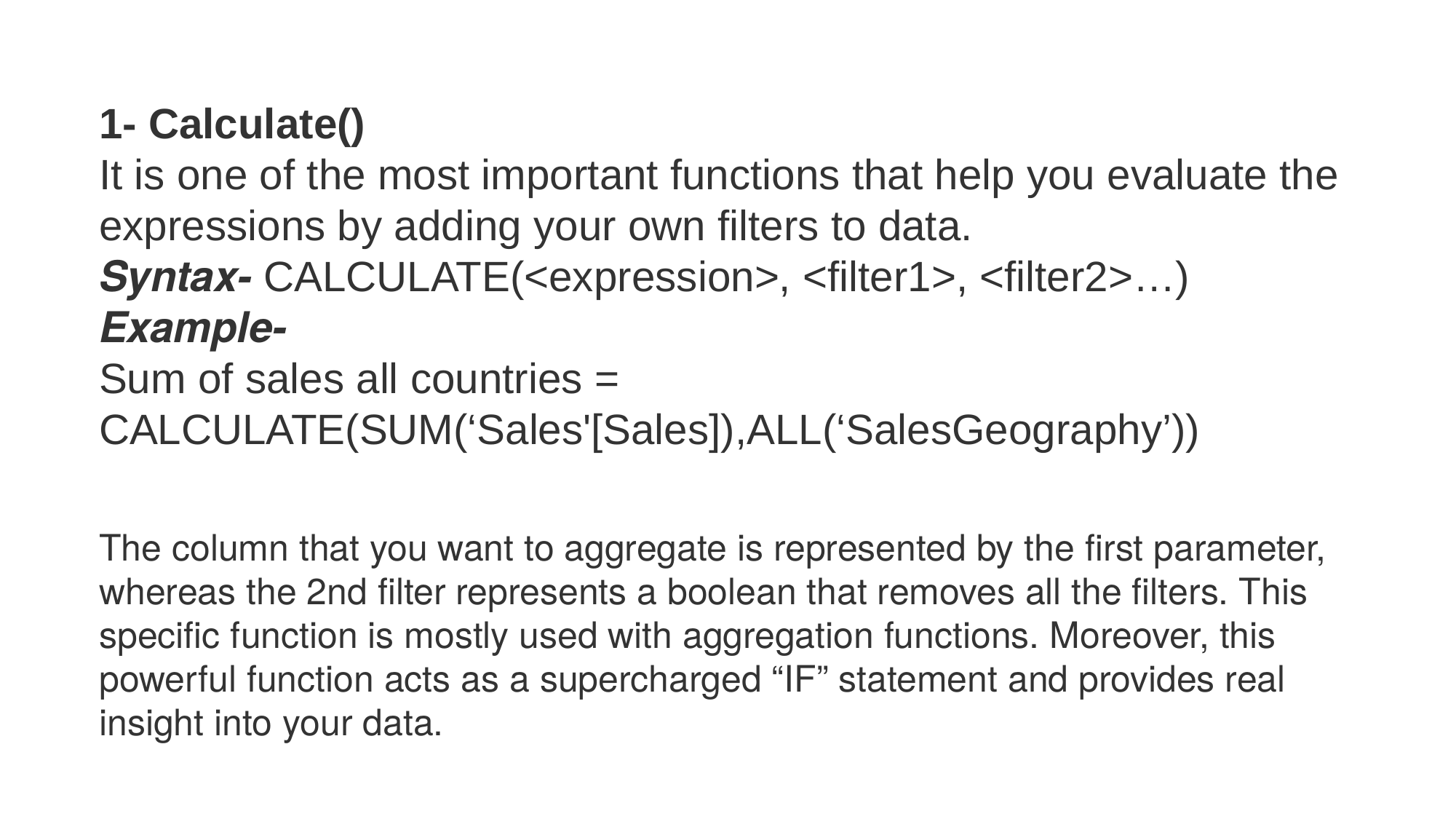

1- Calculate()
It is one of the most important functions that help you evaluate the expressions by adding your own filters to data.
Syntax- CALCULATE(<expression>, <filter1>, <filter2>…)
Example-
Sum of sales all countries = CALCULATE(SUM(‘Sales'[Sales]),ALL(‘SalesGeography’))
The column that you want to aggregate is represented by the first parameter, whereas the 2nd filter represents a boolean that removes all the filters. This specific function is mostly used with aggregation functions. Moreover, this powerful function acts as a supercharged “IF” statement and provides real insight into your data.